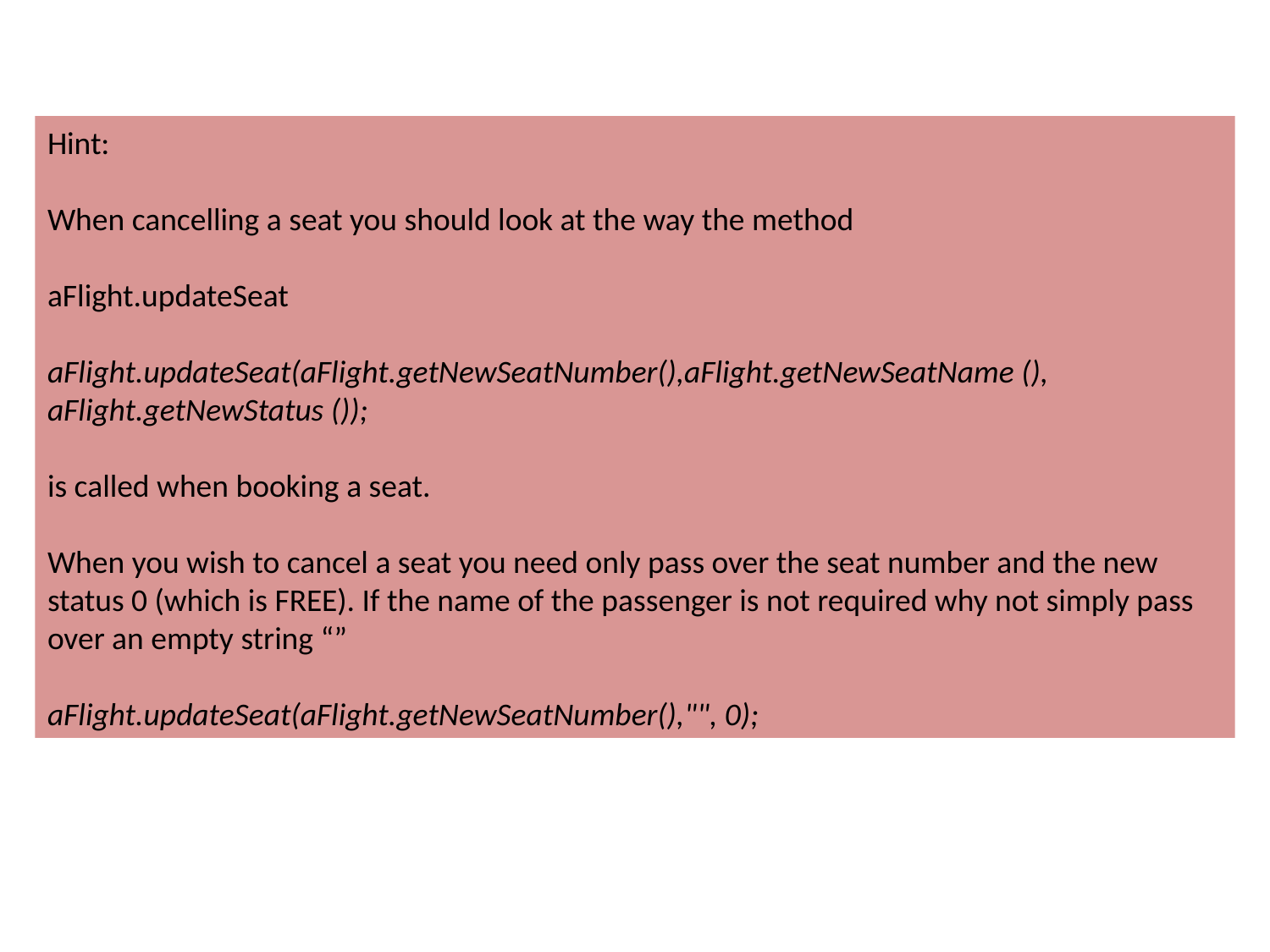

Hint:

When cancelling a seat you should look at the way the method

aFlight.updateSeat

aFlight.updateSeat(aFlight.getNewSeatNumber(),aFlight.getNewSeatName (), aFlight.getNewStatus ());

is called when booking a seat.

When you wish to cancel a seat you need only pass over the seat number and the new status 0 (which is FREE). If the name of the passenger is not required why not simply pass over an empty string “”

aFlight.updateSeat(aFlight.getNewSeatNumber(),"", 0);